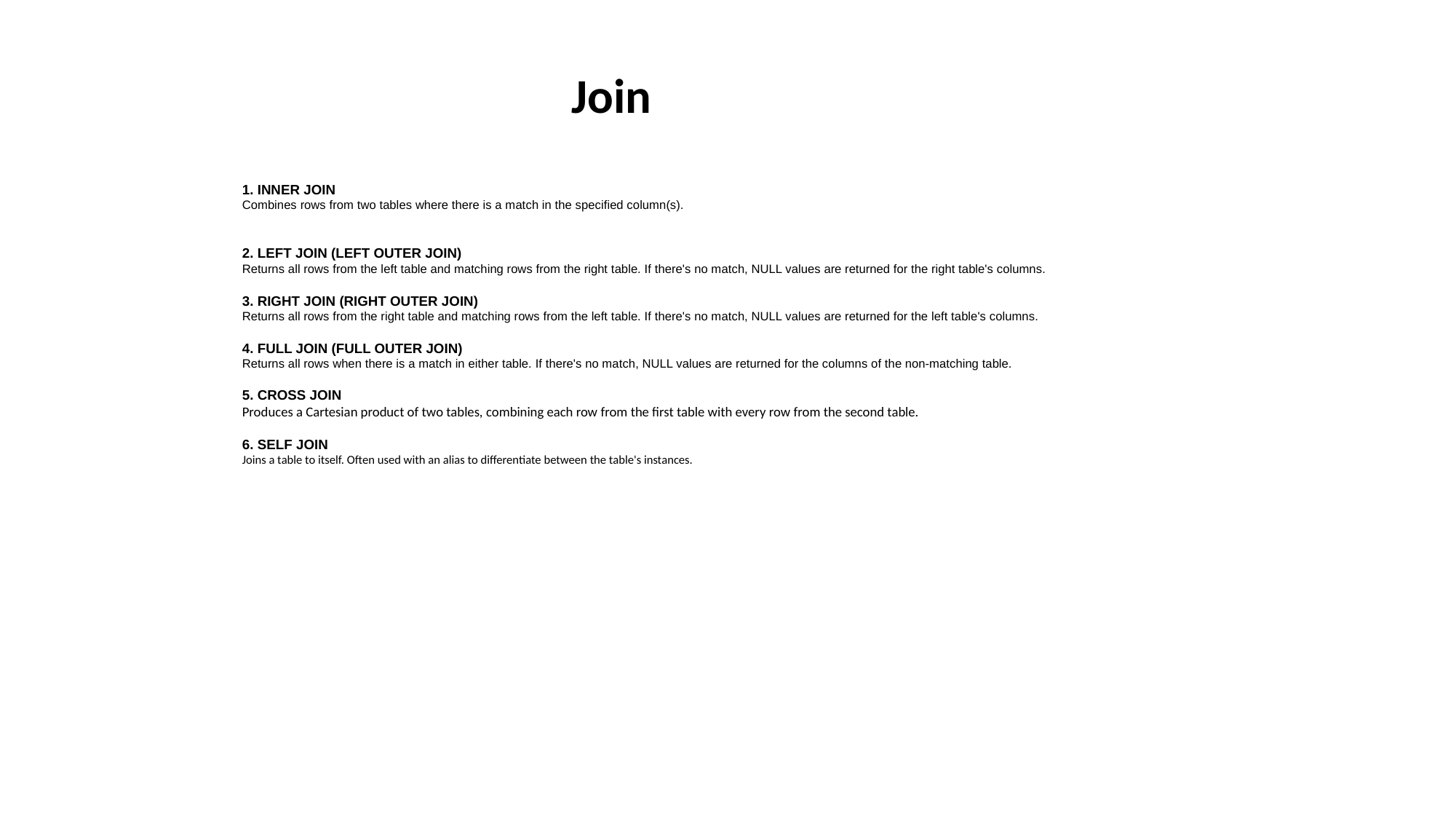

Join
1. INNER JOIN
Combines rows from two tables where there is a match in the specified column(s).

2. LEFT JOIN (LEFT OUTER JOIN)
Returns all rows from the left table and matching rows from the right table. If there's no match, NULL values are returned for the right table's columns.

3. RIGHT JOIN (RIGHT OUTER JOIN)
Returns all rows from the right table and matching rows from the left table. If there's no match, NULL values are returned for the left table's columns.

4. FULL JOIN (FULL OUTER JOIN)
Returns all rows when there is a match in either table. If there's no match, NULL values are returned for the columns of the non-matching table.

5. CROSS JOIN
Produces a Cartesian product of two tables, combining each row from the first table with every row from the second table.

6. SELF JOIN
Joins a table to itself. Often used with an alias to differentiate between the table's instances.